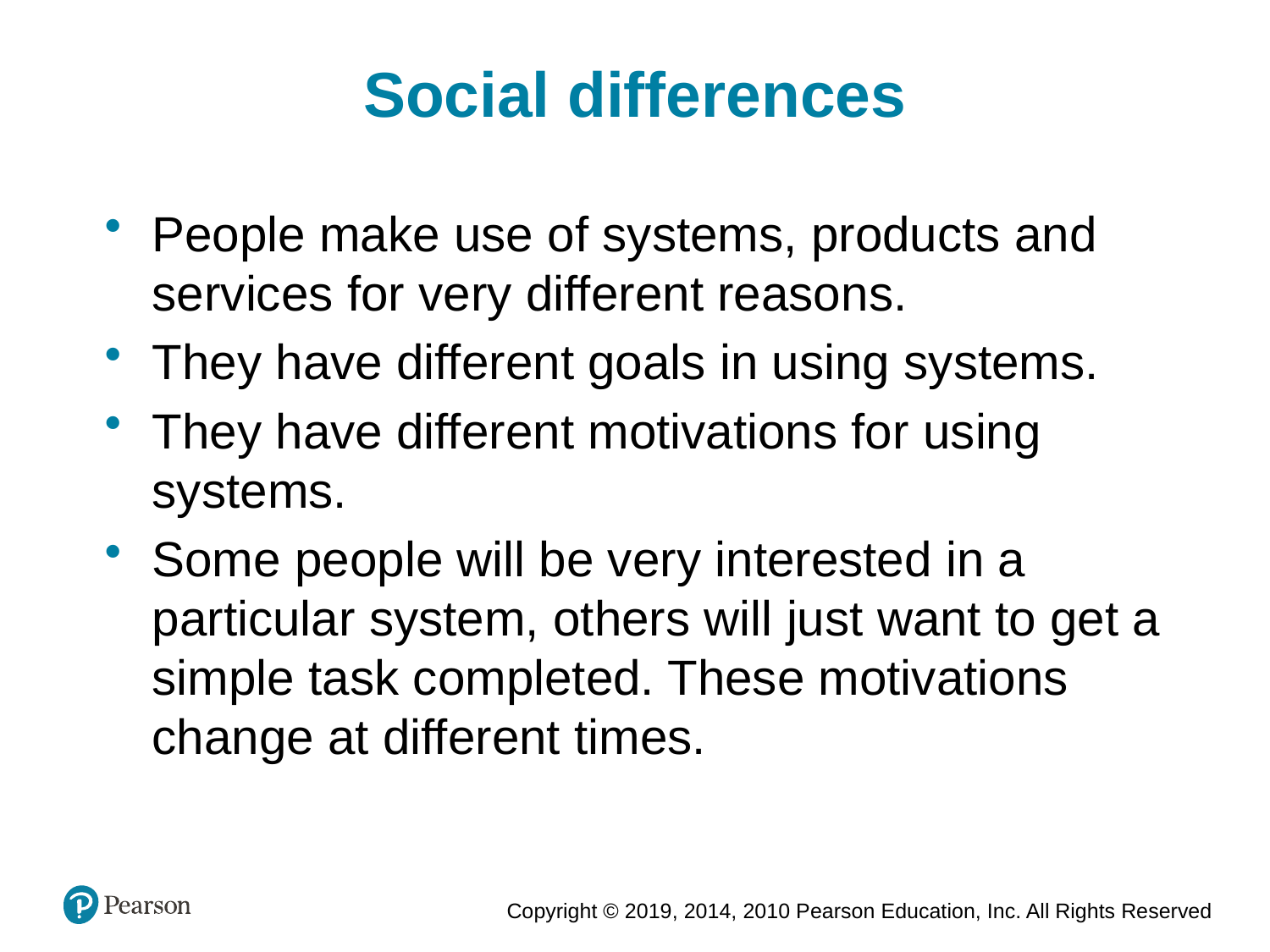

Social differences
People make use of systems, products and services for very different reasons.
They have different goals in using systems.
They have different motivations for using systems.
Some people will be very interested in a particular system, others will just want to get a simple task completed. These motivations change at different times.